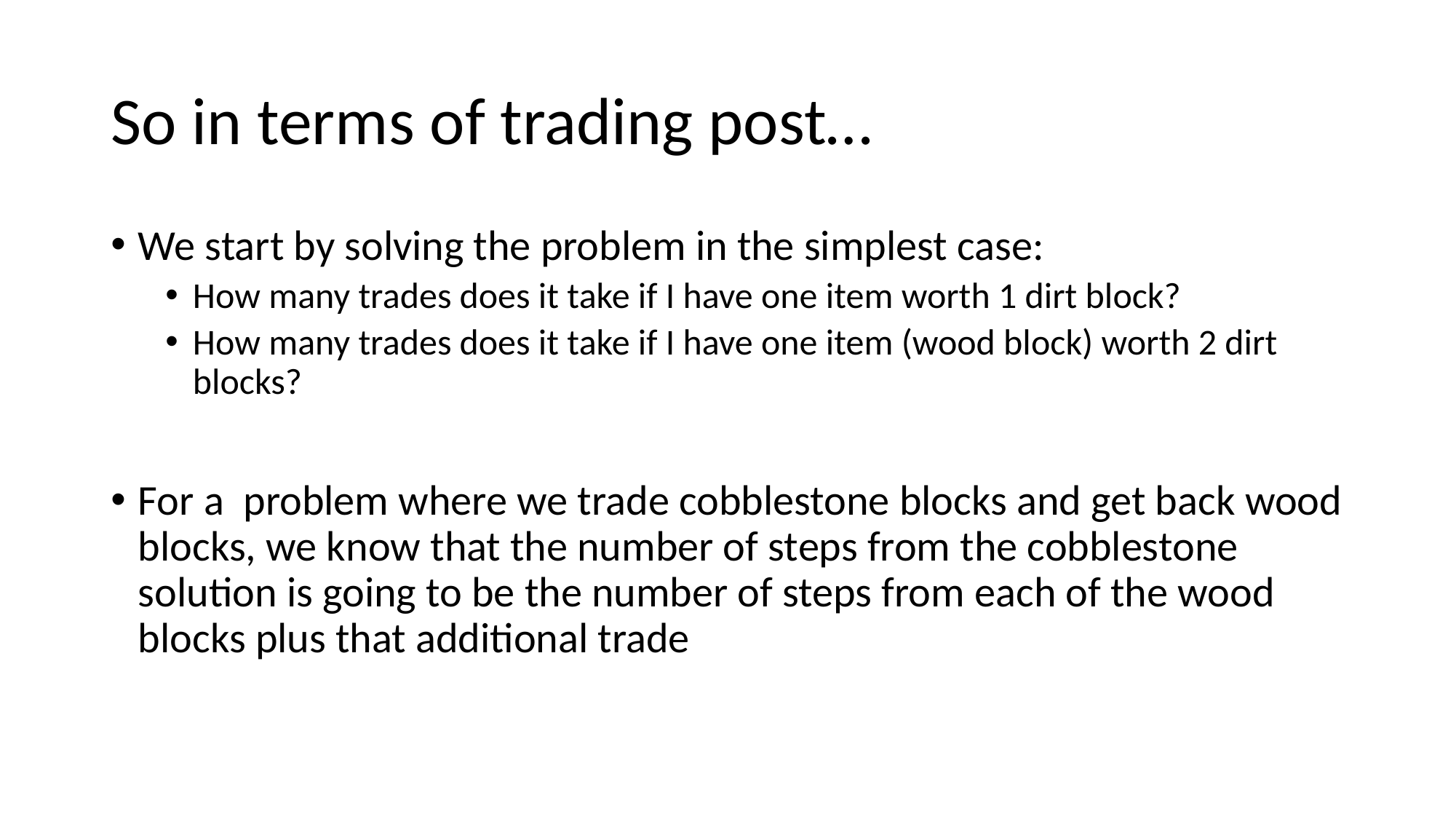

# So in terms of trading post…
We start by solving the problem in the simplest case:
How many trades does it take if I have one item worth 1 dirt block?
How many trades does it take if I have one item (wood block) worth 2 dirt blocks?

For a  problem where we trade cobblestone blocks and get back wood blocks, we know that the number of steps from the cobblestone solution is going to be the number of steps from each of the wood blocks plus that additional trade